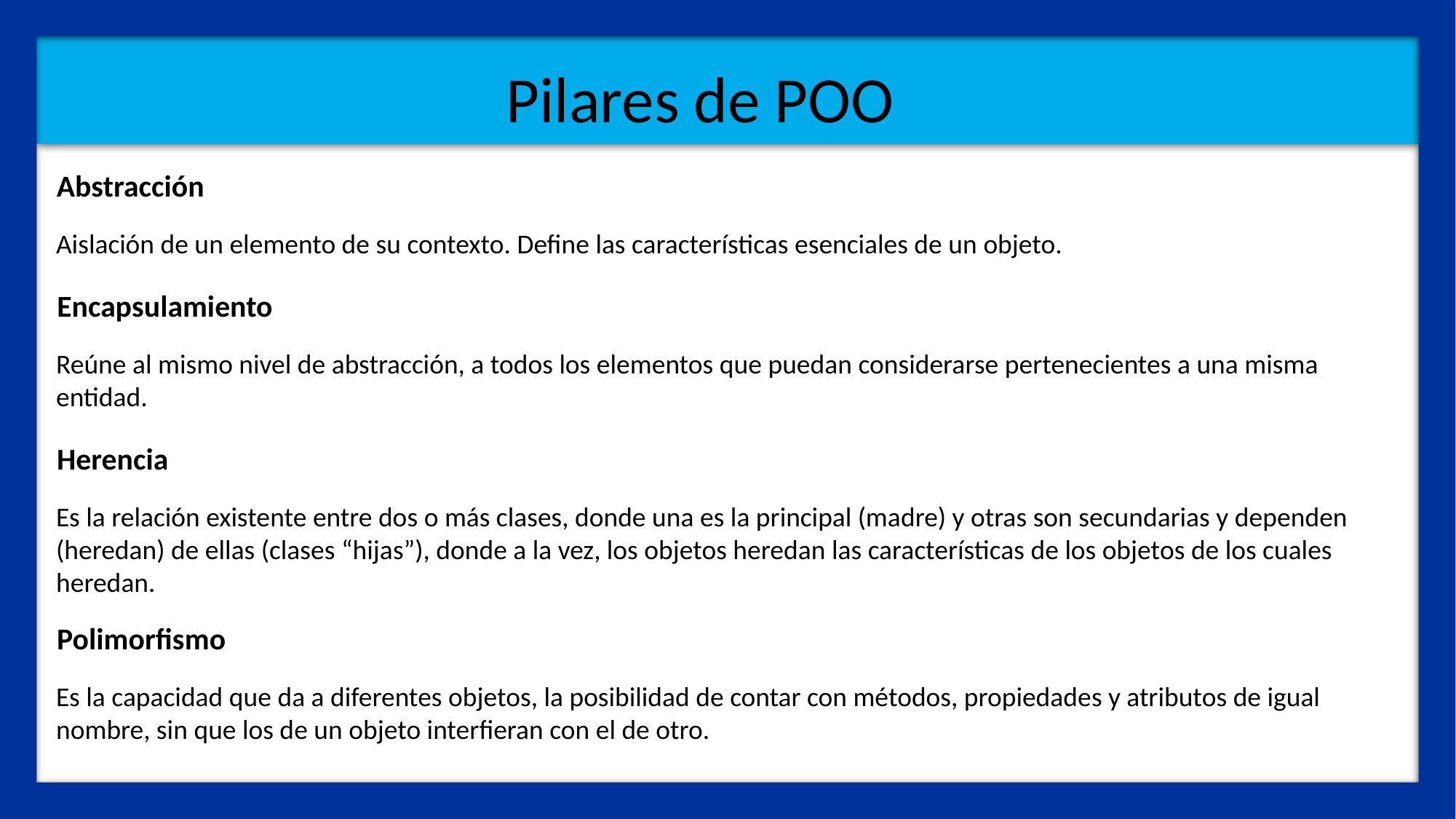

Pilares de POO
Abstracción
Aislación de un elemento de su contexto. Define las características esenciales de un objeto.
Encapsulamiento
Reúne al mismo nivel de abstracción, a todos los elementos que puedan considerarse pertenecientes a una misma entidad.
Herencia
Es la relación existente entre dos o más clases, donde una es la principal (madre) y otras son secundarias y dependen (heredan) de ellas (clases “hijas”), donde a la vez, los objetos heredan las características de los objetos de los cuales heredan.
Polimorfismo
Es la capacidad que da a diferentes objetos, la posibilidad de contar con métodos, propiedades y atributos de igual nombre, sin que los de un objeto interfieran con el de otro.